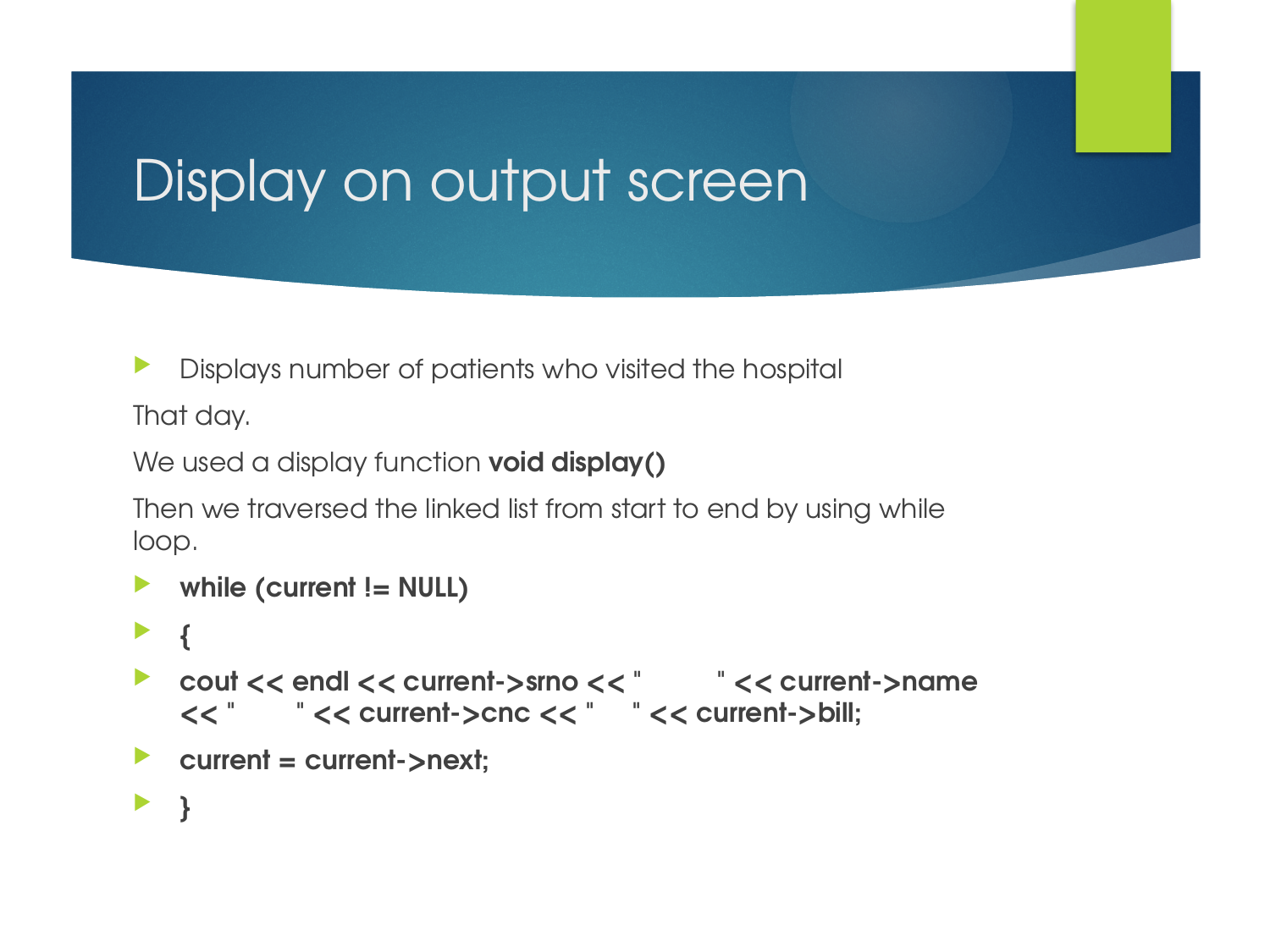

# Display on output screen
Displays number of patients who visited the hospital
That day.
We used a display function void display()
Then we traversed the linked list from start to end by using while loop.
while (current != NULL)
{
cout << endl << current->srno << "          " << current->name << "        " << current->cnc << "     " << current->bill;
current = current->next;
}